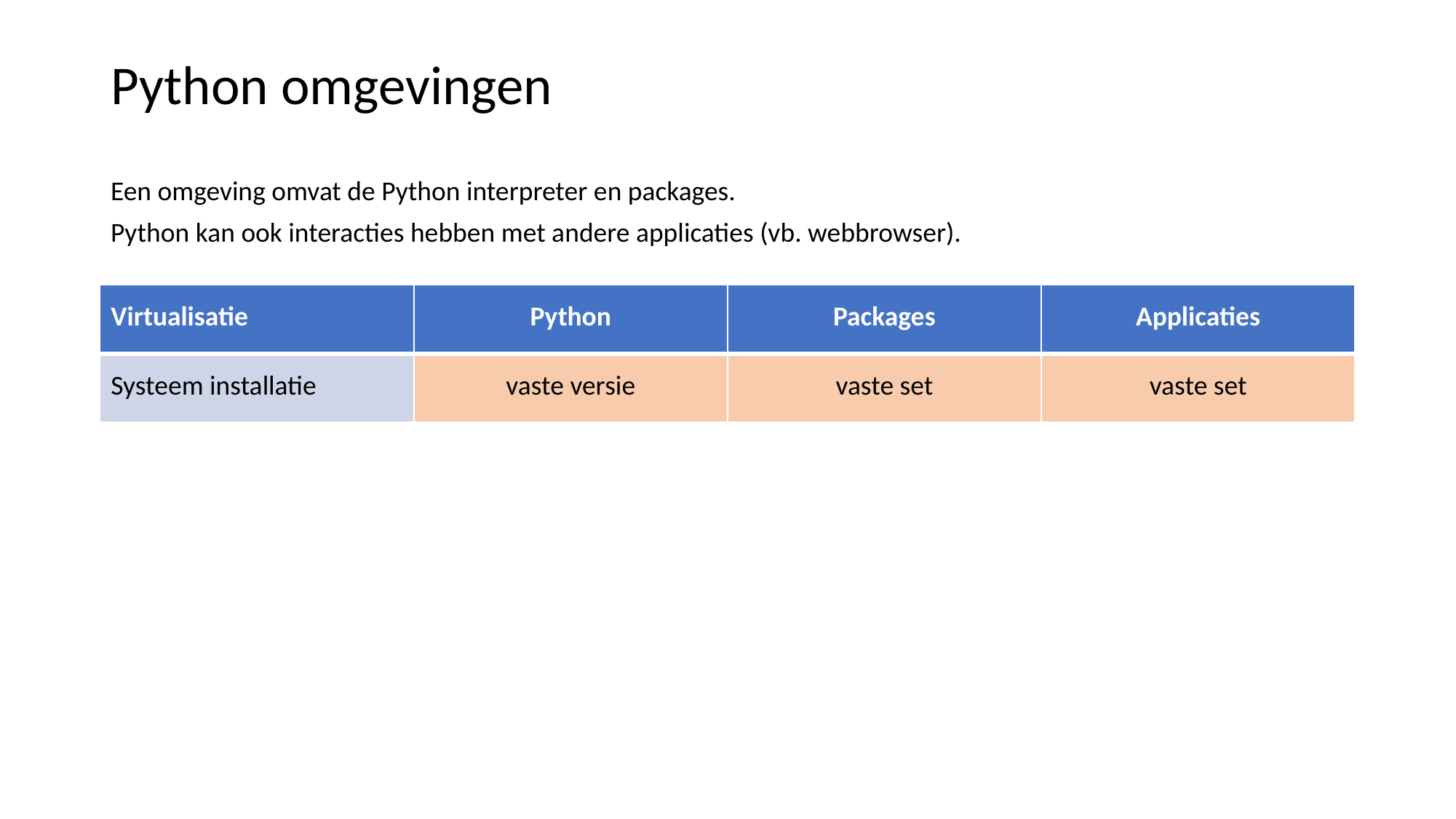

# Python omgevingen
Een omgeving omvat de Python interpreter en packages.
Python kan ook interacties hebben met andere applicaties (vb. webbrowser).
| Virtualisatie | Python | Packages | Applicaties |
| --- | --- | --- | --- |
| Systeem installatie | vaste versie | vaste set | vaste set |
| venv / virtualenv | vaste versie | eigen set | vaste set |
| Anaconda | eigen versie | eigen set | vaste set |
| Docker | eigen versie | eigen set | eigen set |